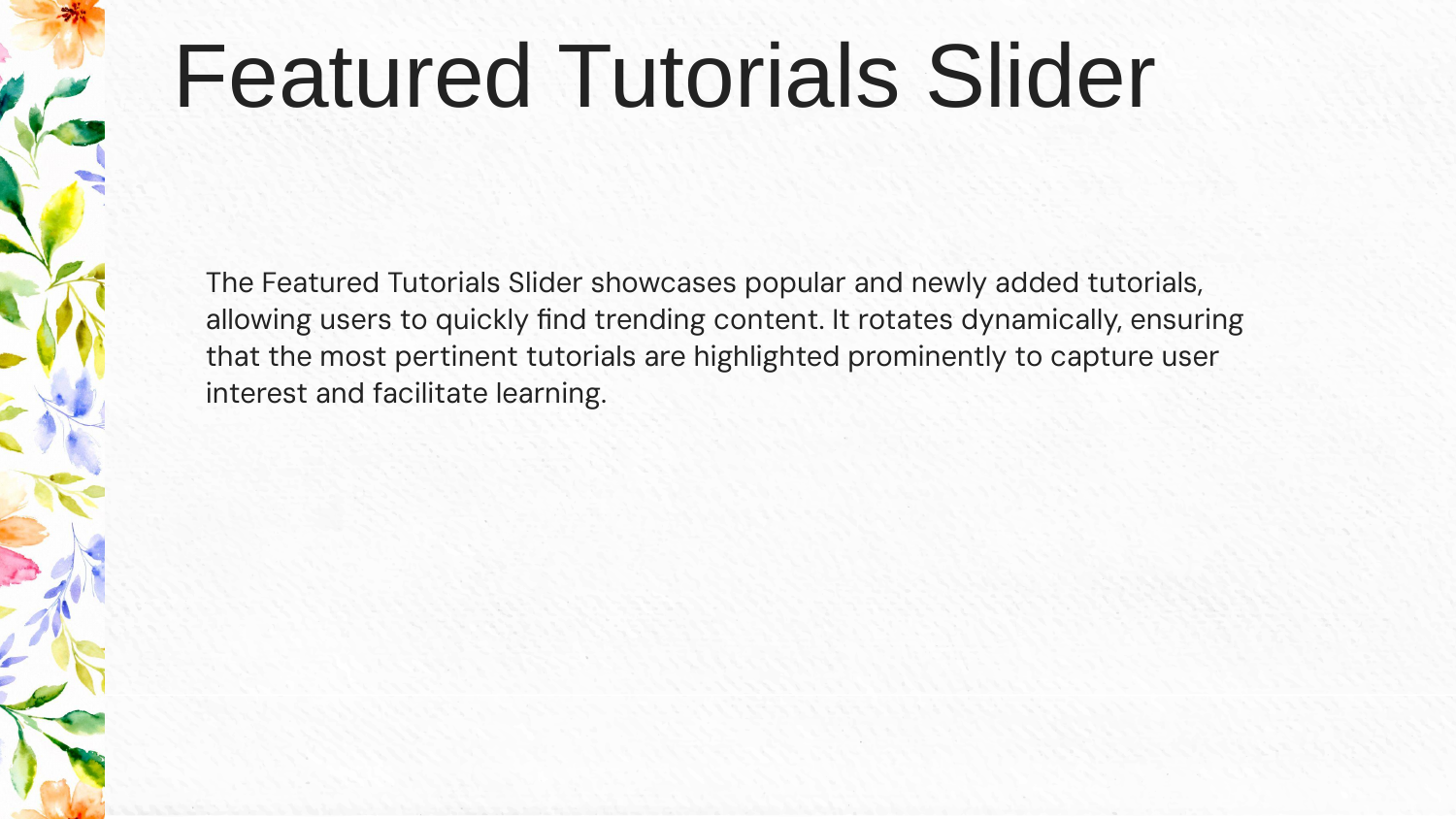

# Featured Tutorials Slider
The Featured Tutorials Slider showcases popular and newly added tutorials, allowing users to quickly find trending content. It rotates dynamically, ensuring that the most pertinent tutorials are highlighted prominently to capture user interest and facilitate learning.